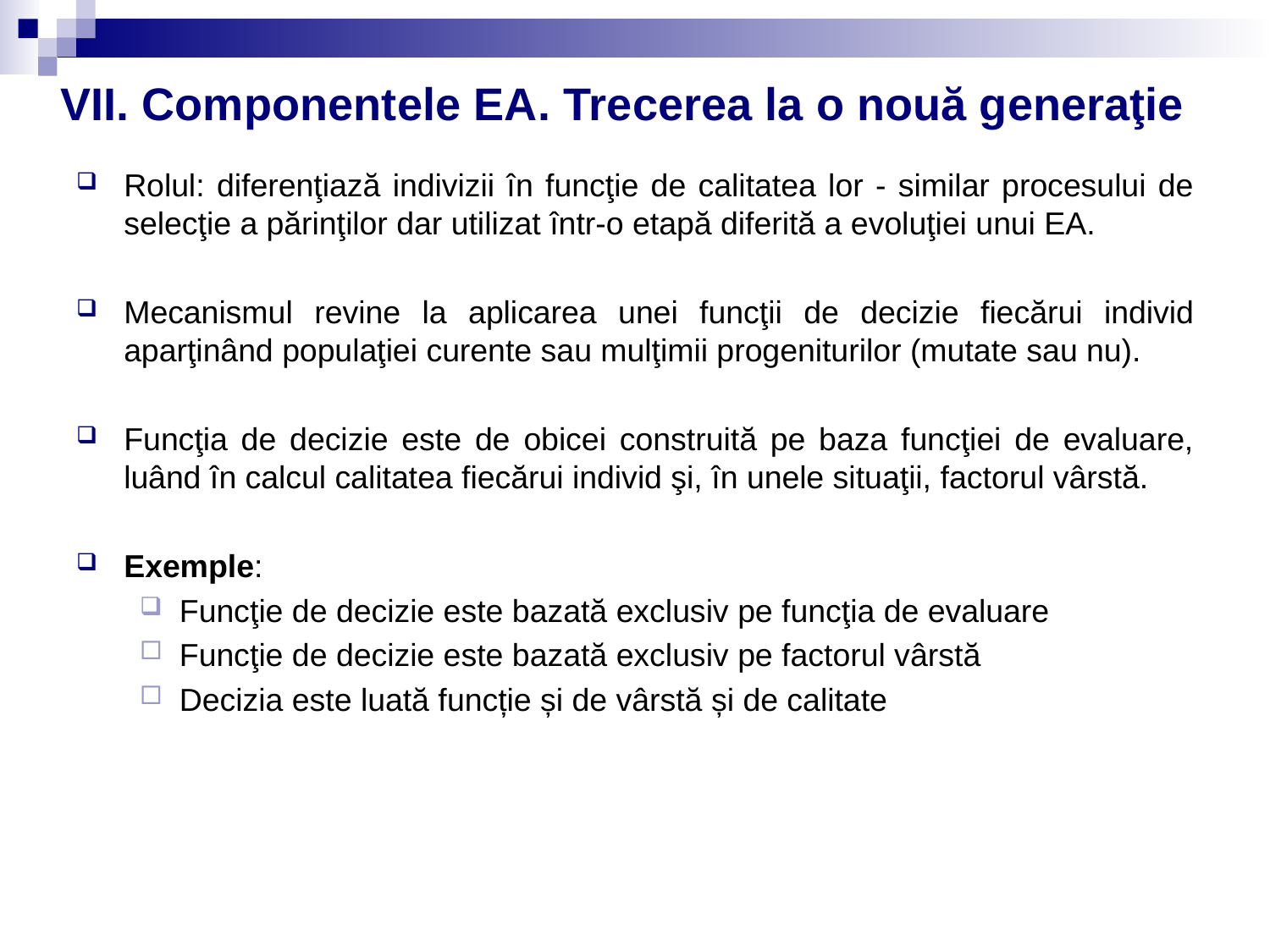

# VII. Componentele EA. Trecerea la o nouă generaţie
Rolul: diferenţiază indivizii în funcţie de calitatea lor - similar procesului de selecţie a părinţilor dar utilizat într-o etapă diferită a evoluţiei unui EA.

Mecanismul revine la aplicarea unei funcţii de decizie fiecărui individ aparţinând populaţiei curente sau mulţimii progeniturilor (mutate sau nu).

Funcţia de decizie este de obicei construită pe baza funcţiei de evaluare, luând în calcul calitatea fiecărui individ şi, în unele situaţii, factorul vârstă.

Exemple:
Funcţie de decizie este bazată exclusiv pe funcţia de evaluare
Funcţie de decizie este bazată exclusiv pe factorul vârstă
Decizia este luată funcție și de vârstă și de calitate